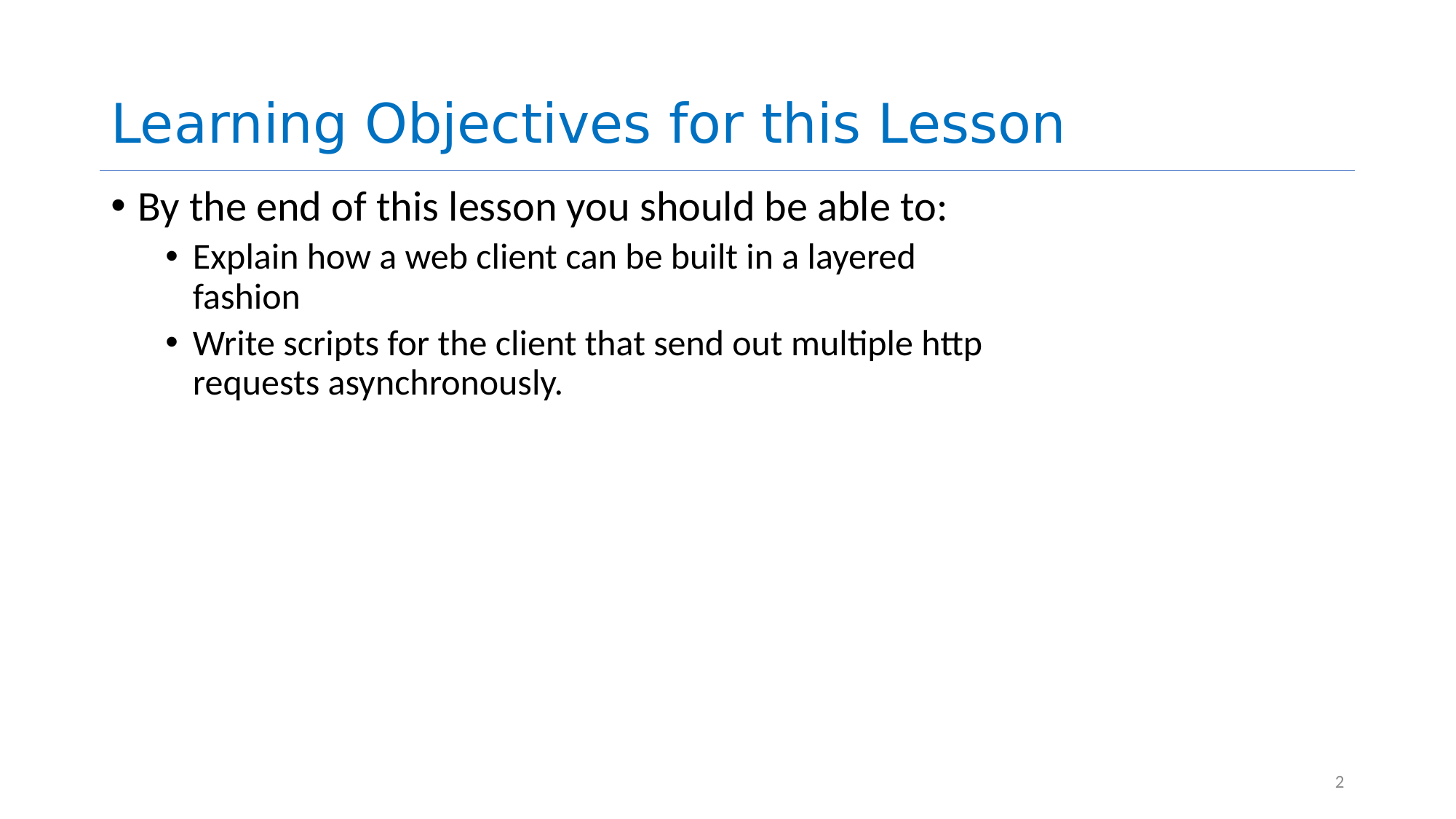

# Learning Objectives for this Lesson
By the end of this lesson you should be able to:
Explain how a web client can be built in a layered fashion
Write scripts for the client that send out multiple http requests asynchronously.

2